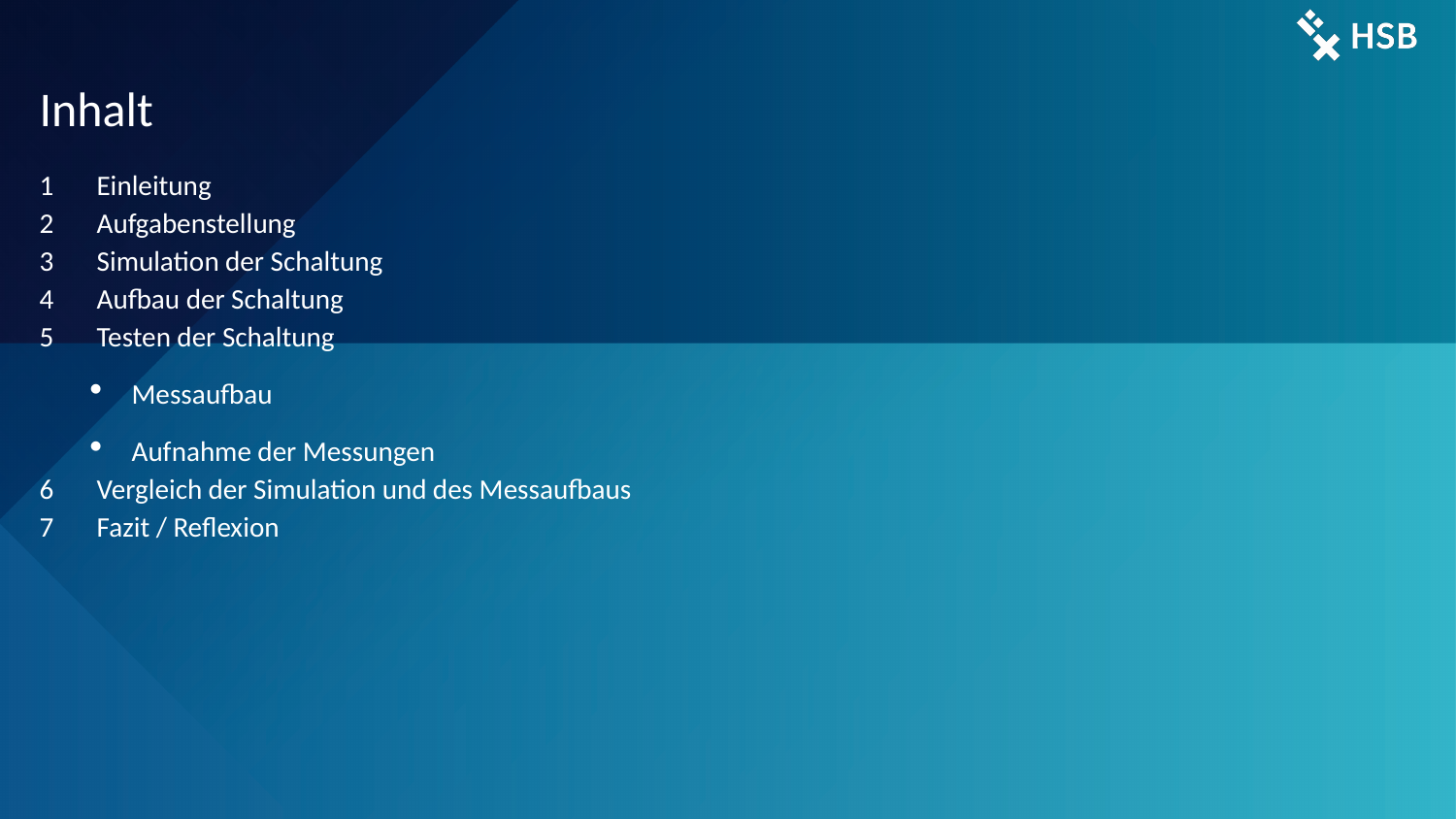

Einleitung
Aufgabenstellung
Simulation der Schaltung
Aufbau der Schaltung
Testen der Schaltung
 Messaufbau
 Aufnahme der Messungen
Vergleich der Simulation und des Messaufbaus
Fazit / Reflexion